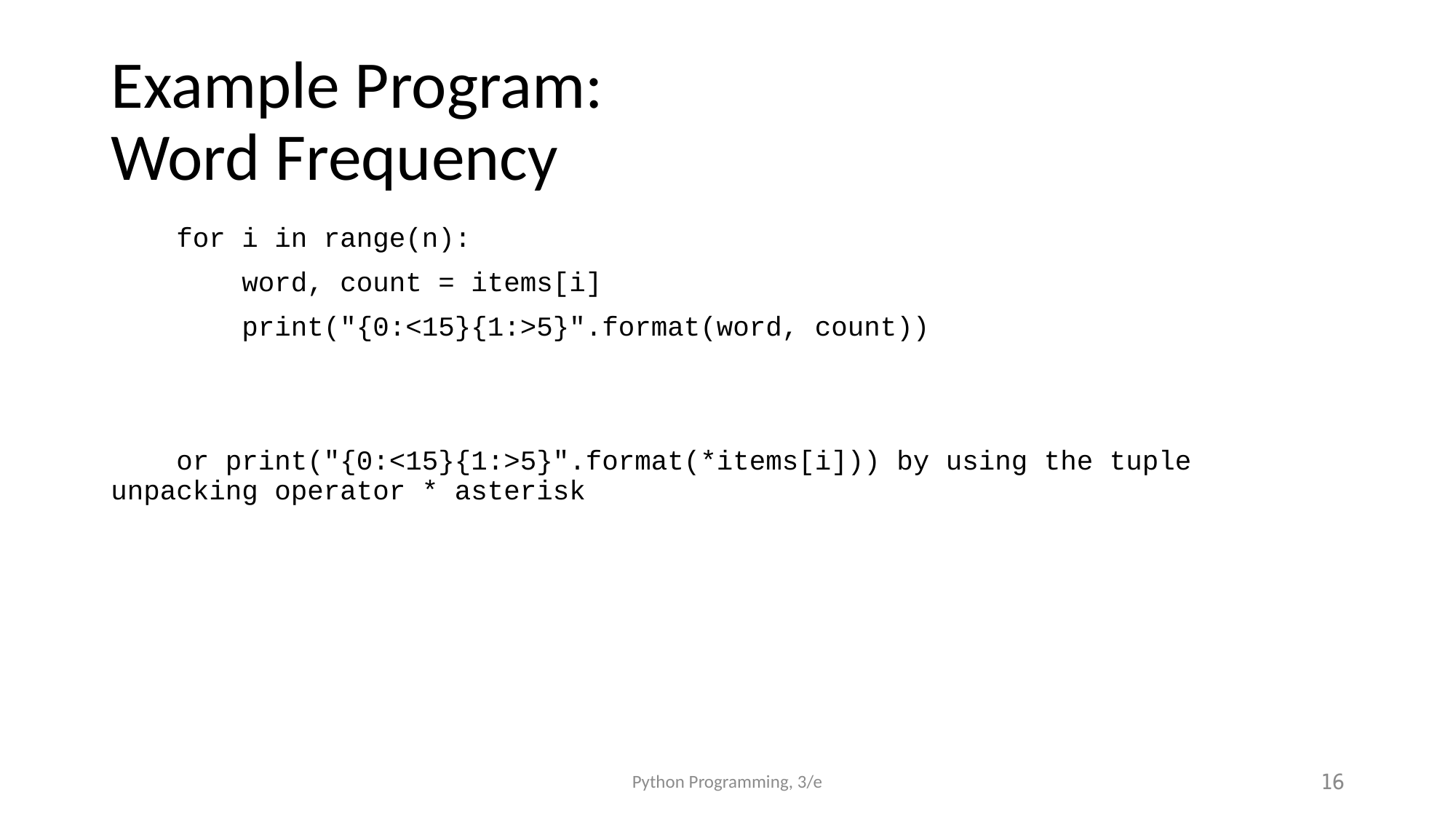

# Example Program: Word Frequency
    for i in range(n):
        word, count = items[i]
        print("{0:<15}{1:>5}".format(word, count))

    or print("{0:<15}{1:>5}".format(*items[i])) by using the tuple unpacking operator * asterisk
Python Programming, 3/e
16